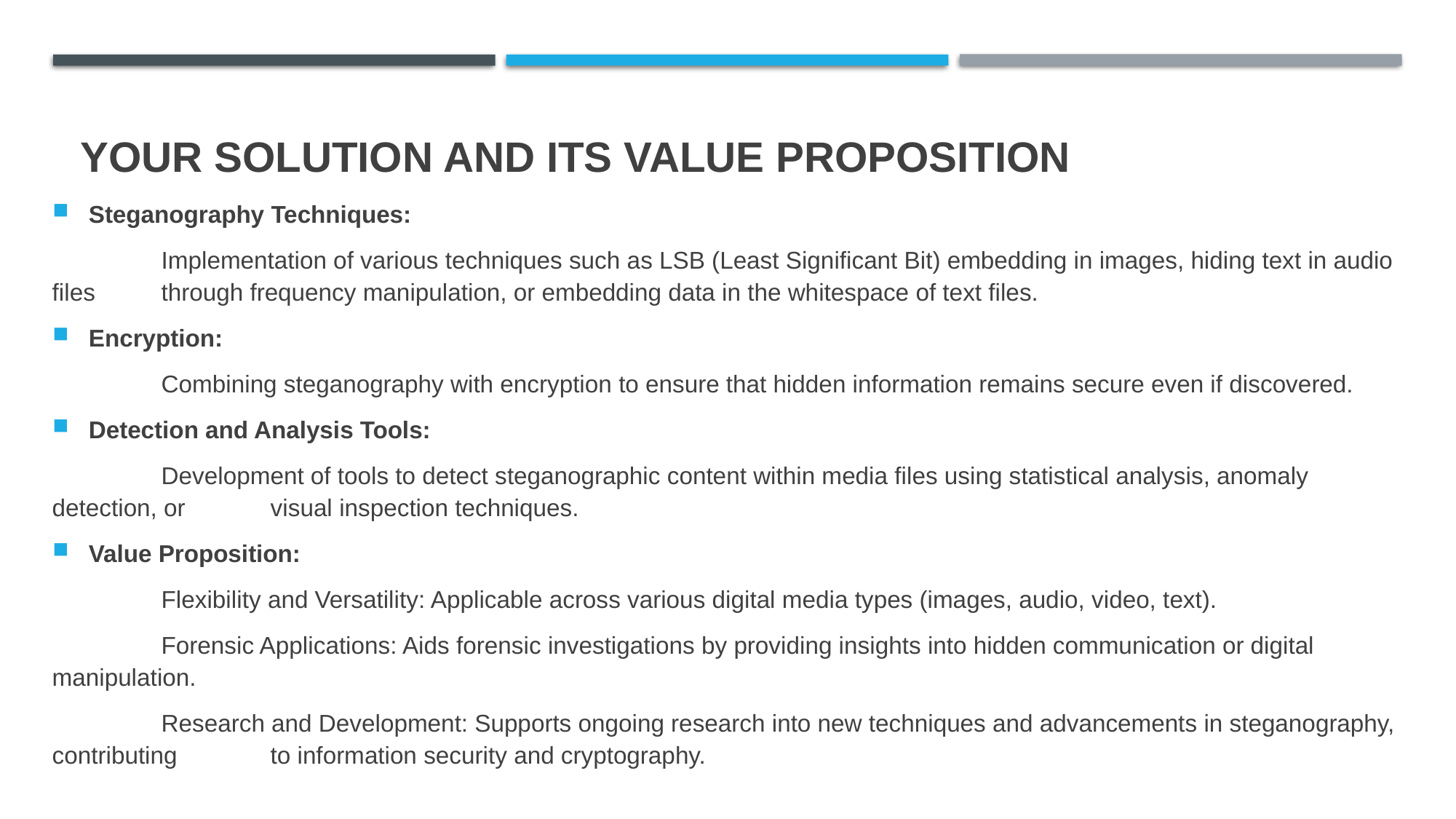

# YOUR SOLUTION AND ITS VALUE PROPOSITION
Steganography Techniques:
	Implementation of various techniques such as LSB (Least Significant Bit) embedding in images, hiding text in audio files 	through frequency manipulation, or embedding data in the whitespace of text files.
Encryption:
	Combining steganography with encryption to ensure that hidden information remains secure even if discovered.
Detection and Analysis Tools:
	Development of tools to detect steganographic content within media files using statistical analysis, anomaly detection, or 	visual inspection techniques.
Value Proposition:
	Flexibility and Versatility: Applicable across various digital media types (images, audio, video, text).
	Forensic Applications: Aids forensic investigations by providing insights into hidden communication or digital manipulation.
	Research and Development: Supports ongoing research into new techniques and advancements in steganography, contributing 	to information security and cryptography.